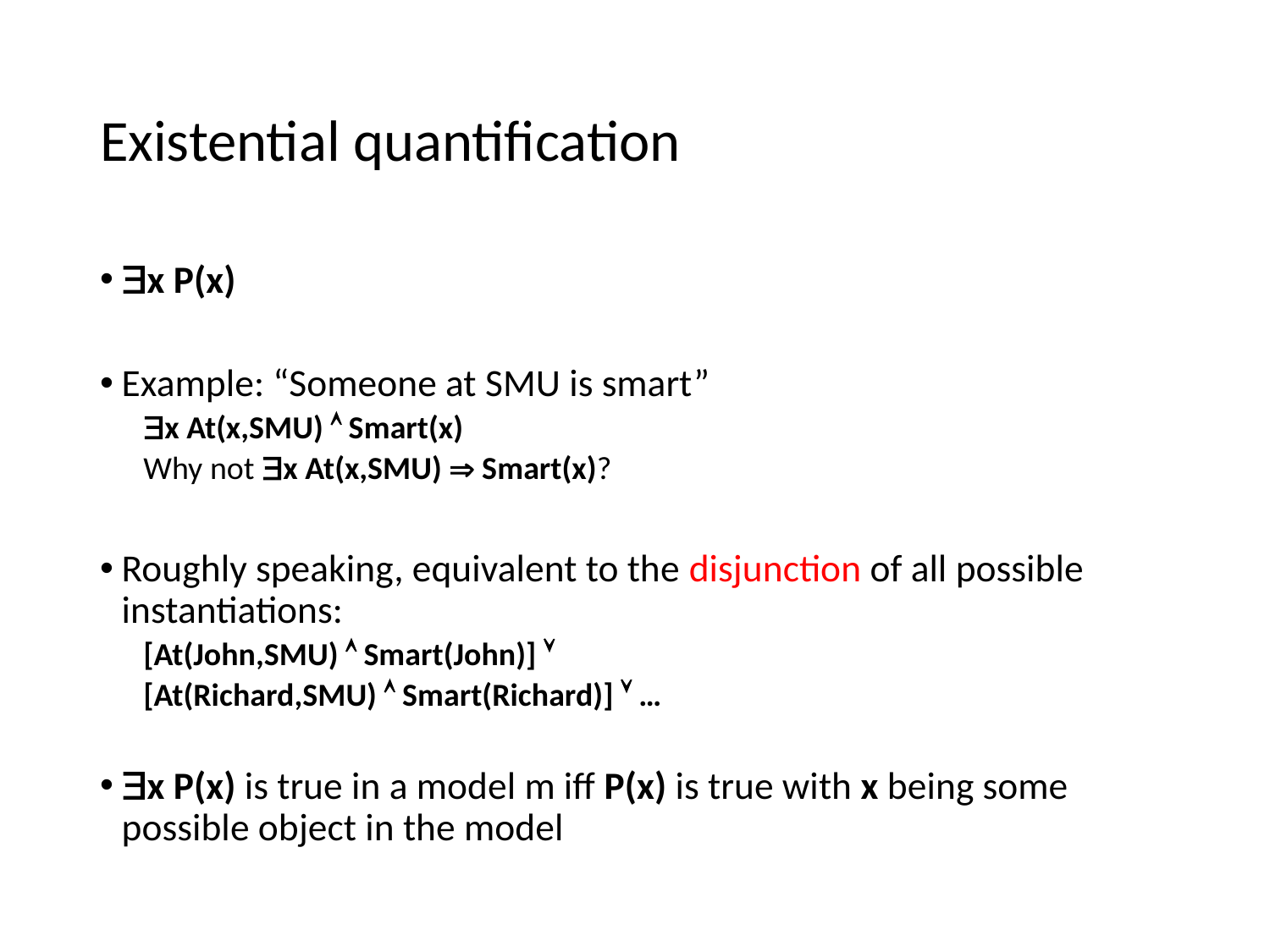

# Existential quantification
∃x P(x)

Example: “Someone at SMU is smart”
∃x At(x,SMU) ∧ Smart(x)
Why not ∃x At(x,SMU) ⇒ Smart(x)?

Roughly speaking, equivalent to the disjunction of all possible instantiations:
[At(John,SMU) ∧ Smart(John)] ∨
[At(Richard,SMU) ∧ Smart(Richard)] ∨ …

∃x P(x) is true in a model m iff P(x) is true with x being some possible object in the model